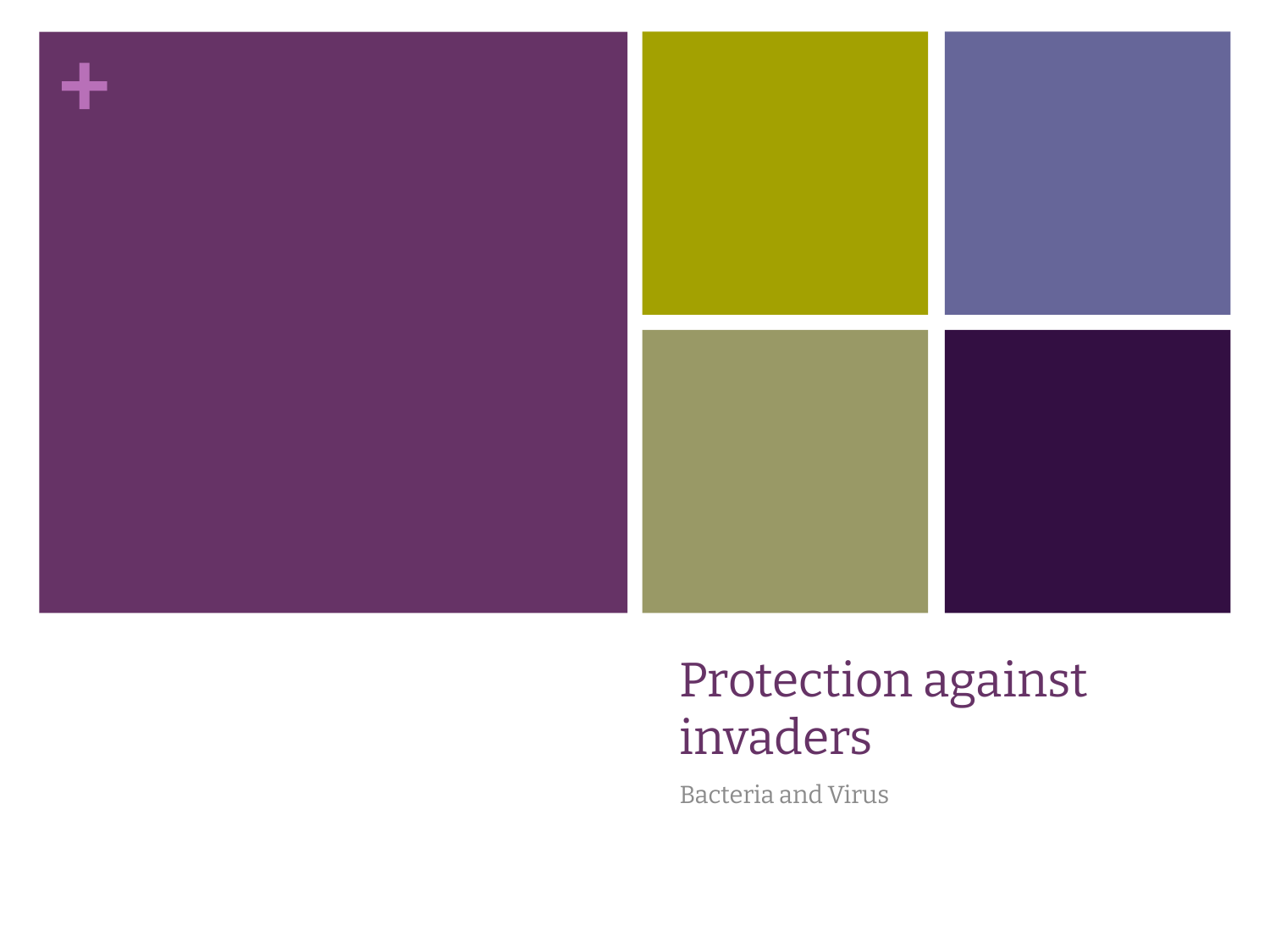

# Protection against invaders
Bacteria and Virus